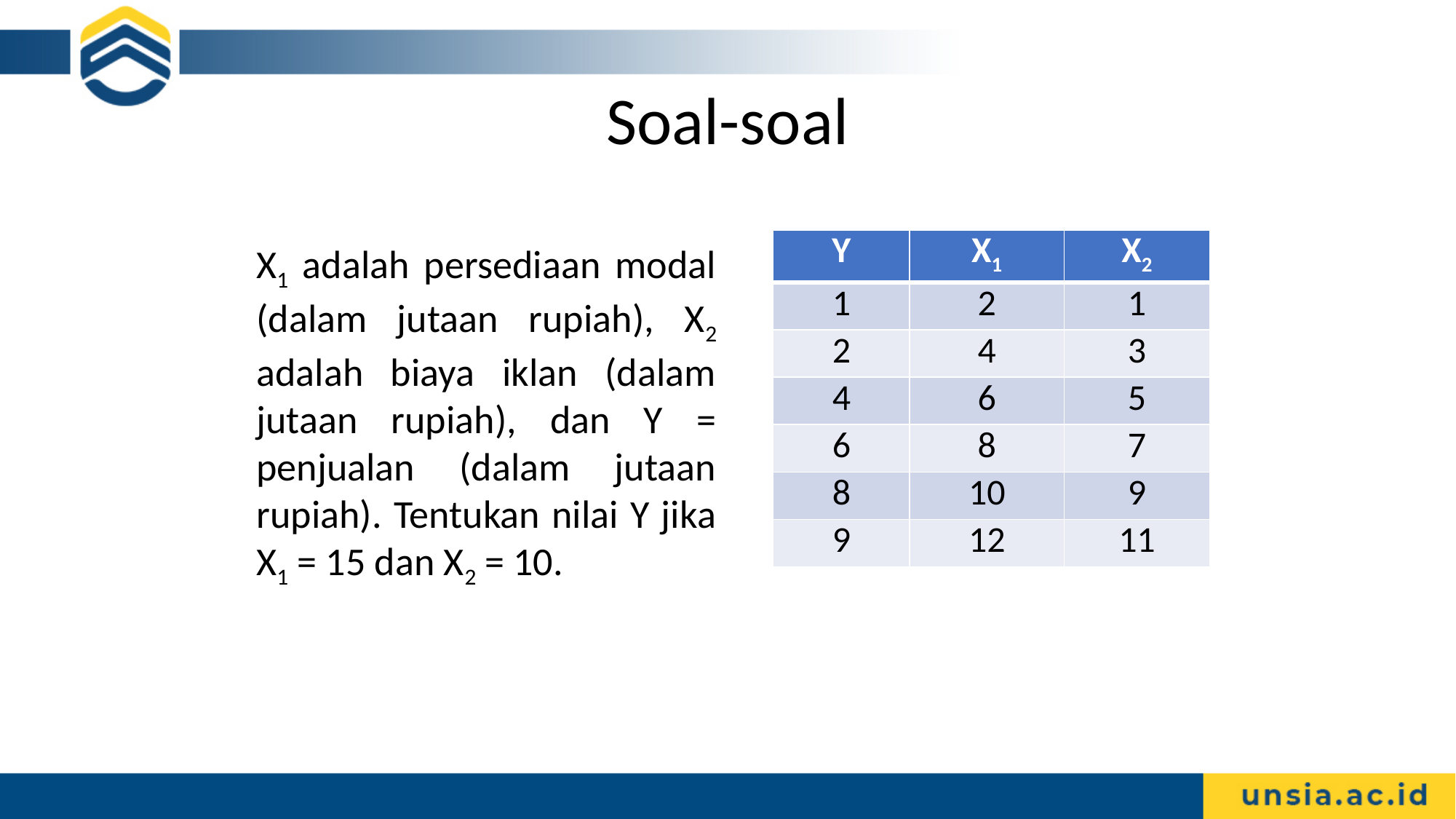

# Soal-soal
| Y | X1 | X2 |
| --- | --- | --- |
| 1 | 2 | 1 |
| 2 | 4 | 3 |
| 4 | 6 | 5 |
| 6 | 8 | 7 |
| 8 | 10 | 9 |
| 9 | 12 | 11 |
X1 adalah persediaan modal (dalam jutaan rupiah), X2 adalah biaya iklan (dalam jutaan rupiah), dan Y = penjualan (dalam jutaan rupiah). Tentukan nilai Y jika X1 = 15 dan X2 = 10.